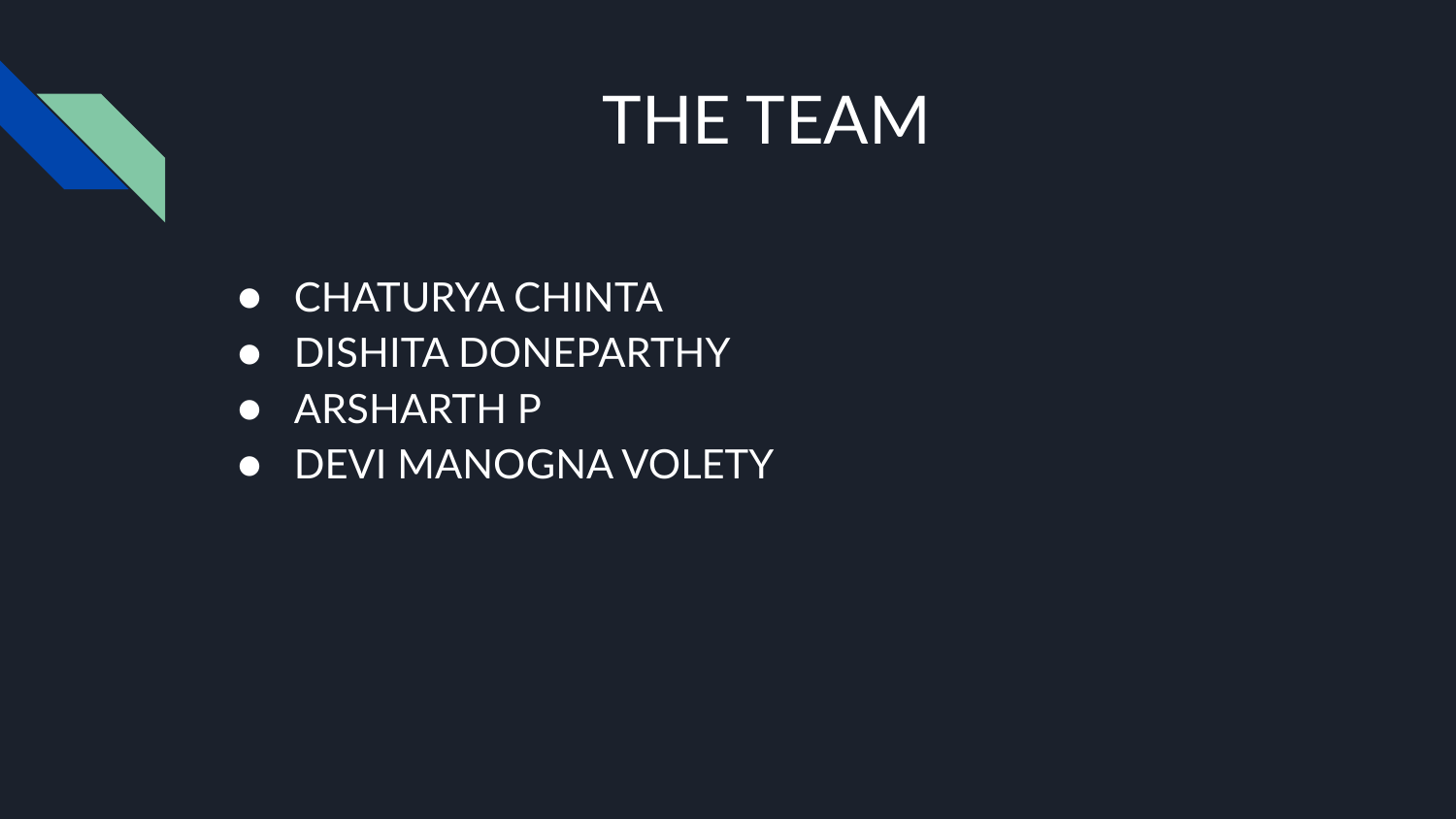

# THE TEAM
CHATURYA CHINTA
DISHITA DONEPARTHY
ARSHARTH P
DEVI MANOGNA VOLETY